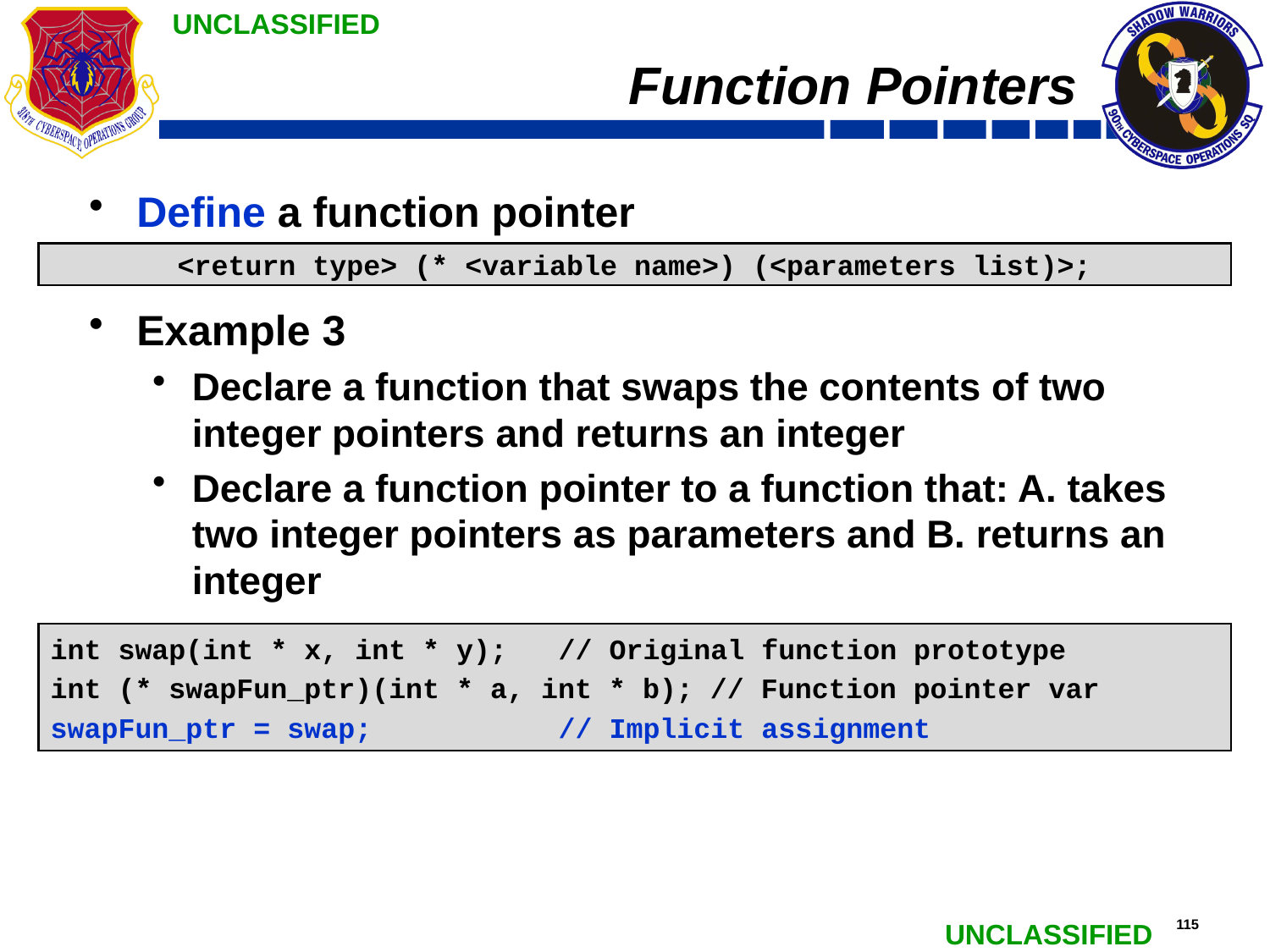

# Function Pointers
Define a function pointer

Example 3
Declare a function that swaps the contents of two integer pointers and returns an integer
Declare a function pointer to a function that: A. takes two integer pointers as parameters and B. returns an integer

	<return type> (* <variable name>) (<parameters list)>;
int swap(int * x, int * y);	// Original function prototype
int (* swapFun_ptr)(int * a, int * b); // Function pointer var
swapFun_ptr = swap;		// Implicit assignment